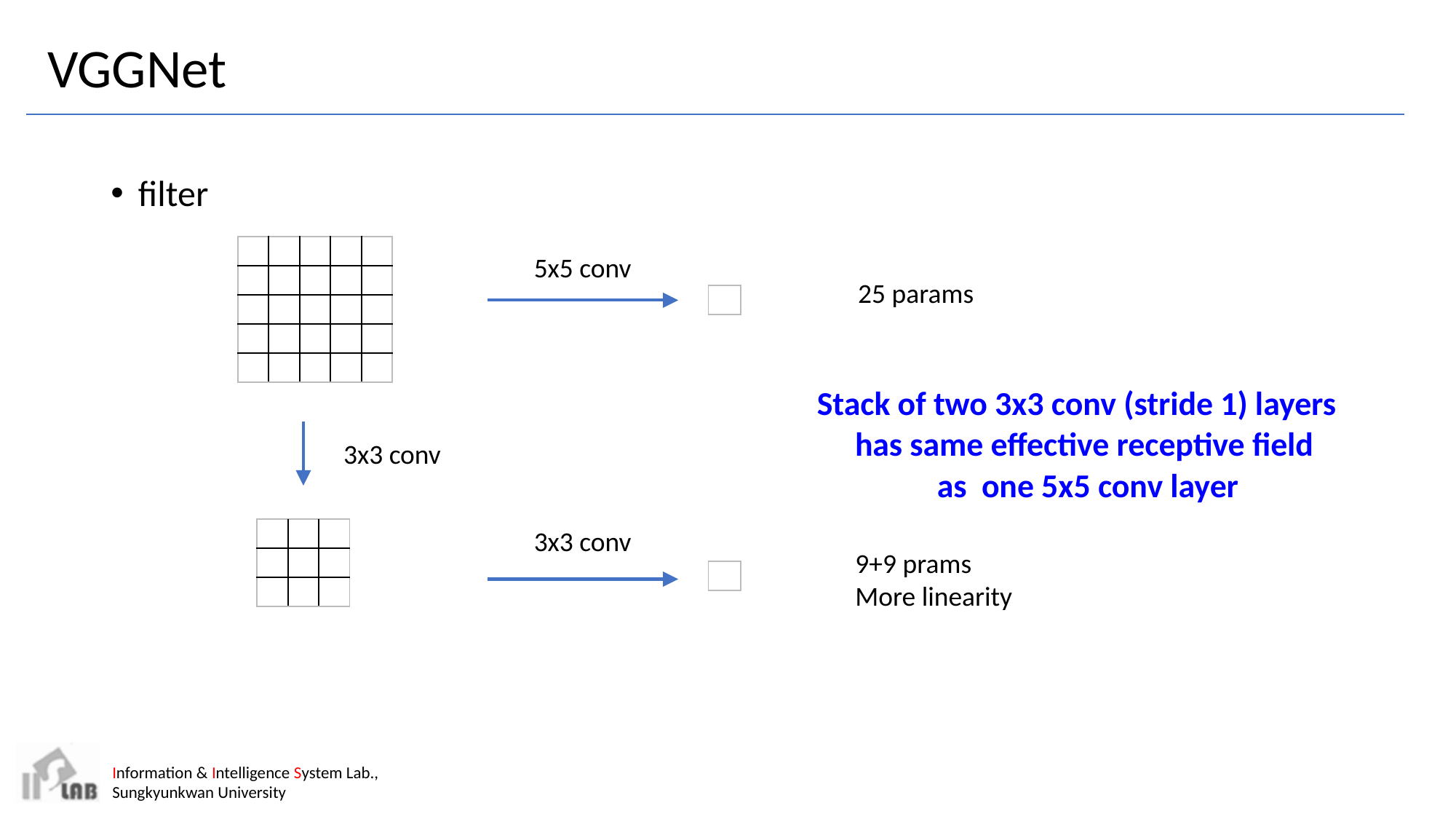

# VGGNet
filter
|  |  |  |  |  |
| --- | --- | --- | --- | --- |
|  |  |  |  |  |
|  |  |  |  |  |
|  |  |  |  |  |
|  |  |  |  |  |
5x5 conv
25 params
|  |
| --- |
Stack of two 3x3 conv (stride 1) layers
has same effective receptive field
 as  one 5x5 conv layer
3x3 conv
3x3 conv
|  |  |  |
| --- | --- | --- |
|  |  |  |
|  |  |  |
9+9 prams
More linearity
|  |
| --- |